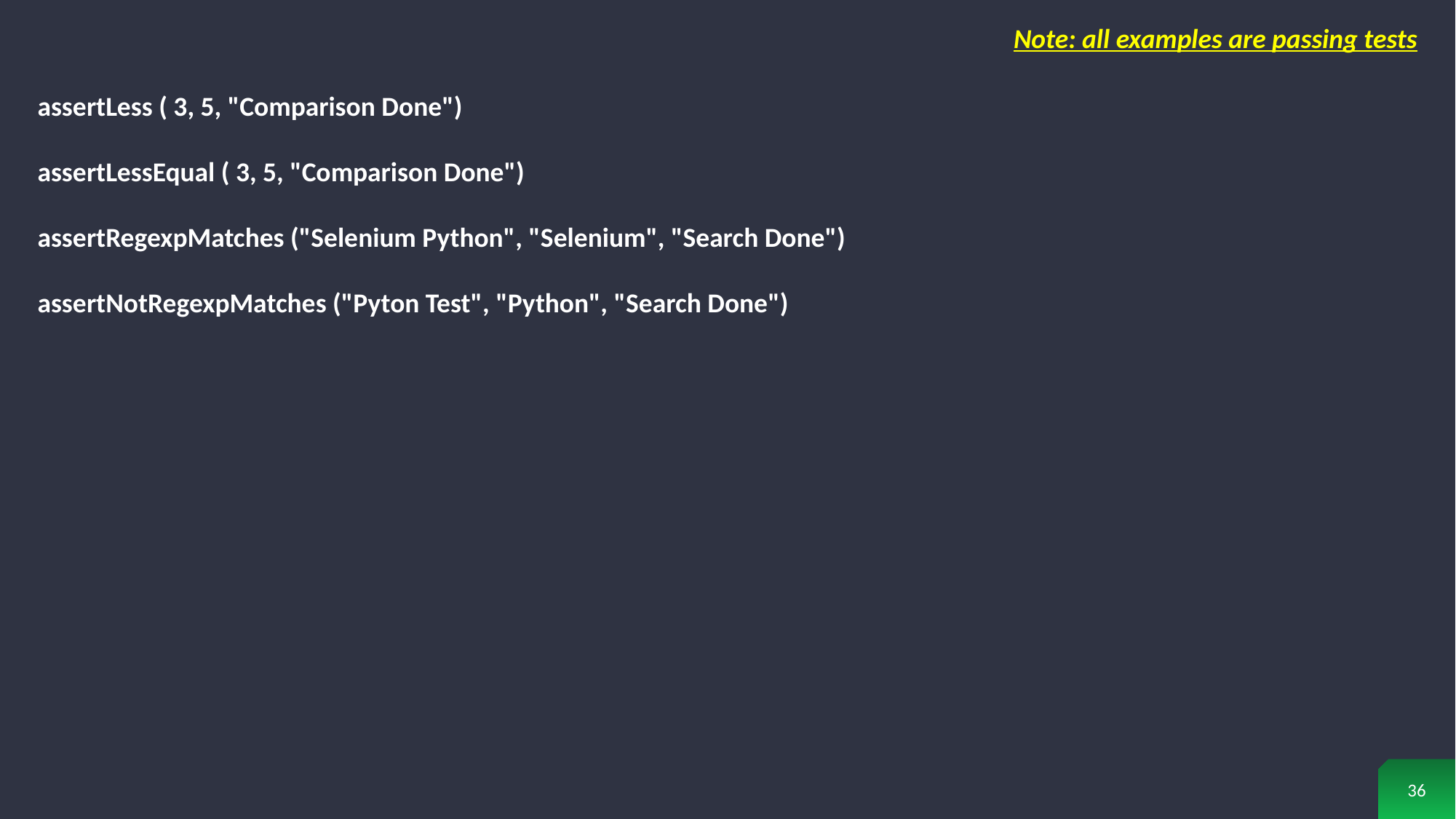

Note: all examples are passing tests
assertLess ( 3, 5, "Comparison Done")

assertLessEqual ( 3, 5, "Comparison Done")

assertRegexpMatches ("Selenium Python", "Selenium", "Search Done")

assertNotRegexpMatches ("Pyton Test", "Python", "Search Done")

36